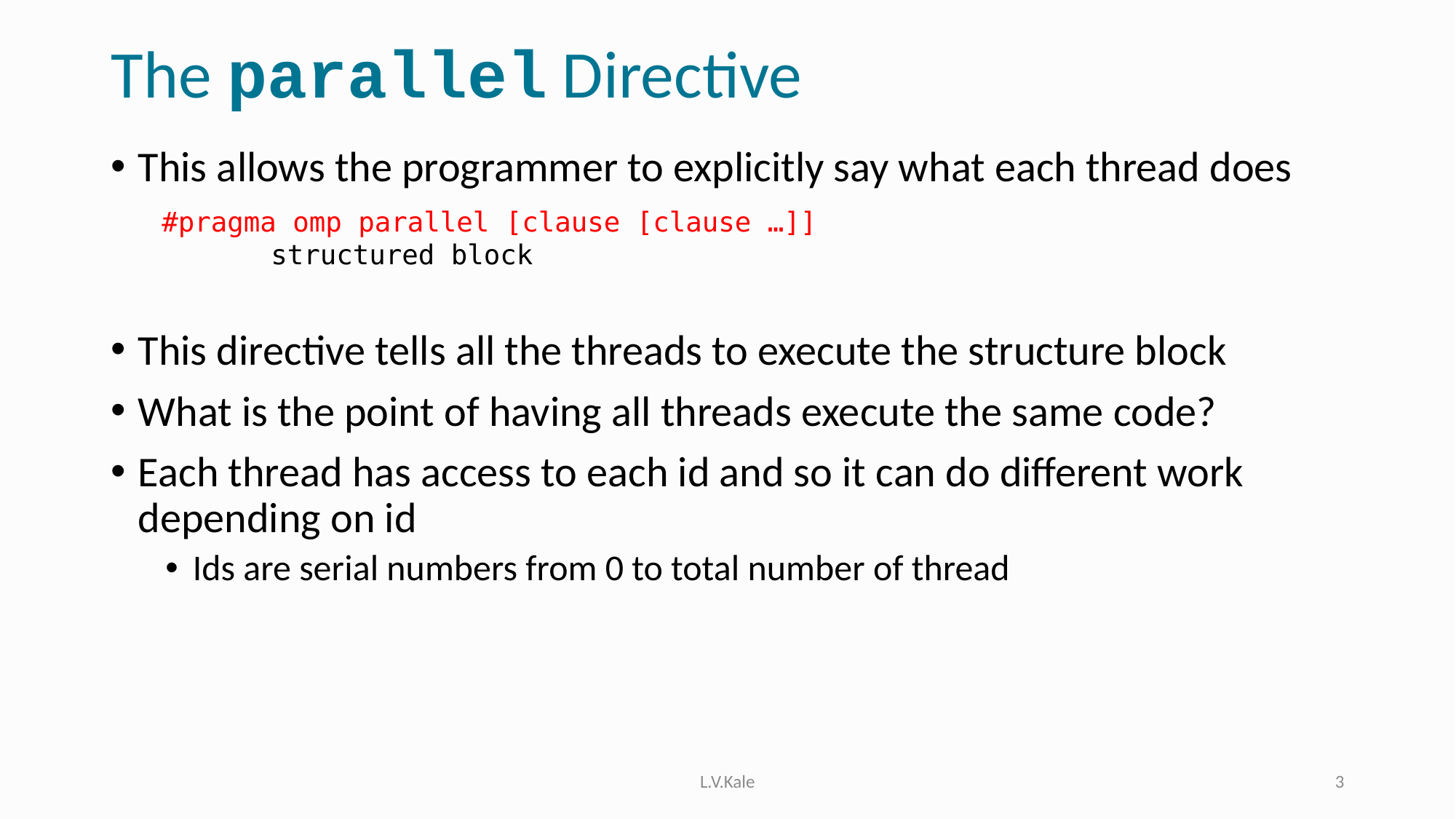

# The parallel Directive
This allows the programmer to explicitly say what each thread does

This directive tells all the threads to execute the structure block
What is the point of having all threads execute the same code?
Each thread has access to each id and so it can do different work depending on id
Ids are serial numbers from 0 to total number of thread
#pragma omp parallel [clause [clause …]]
	structured block
L.V.Kale
3